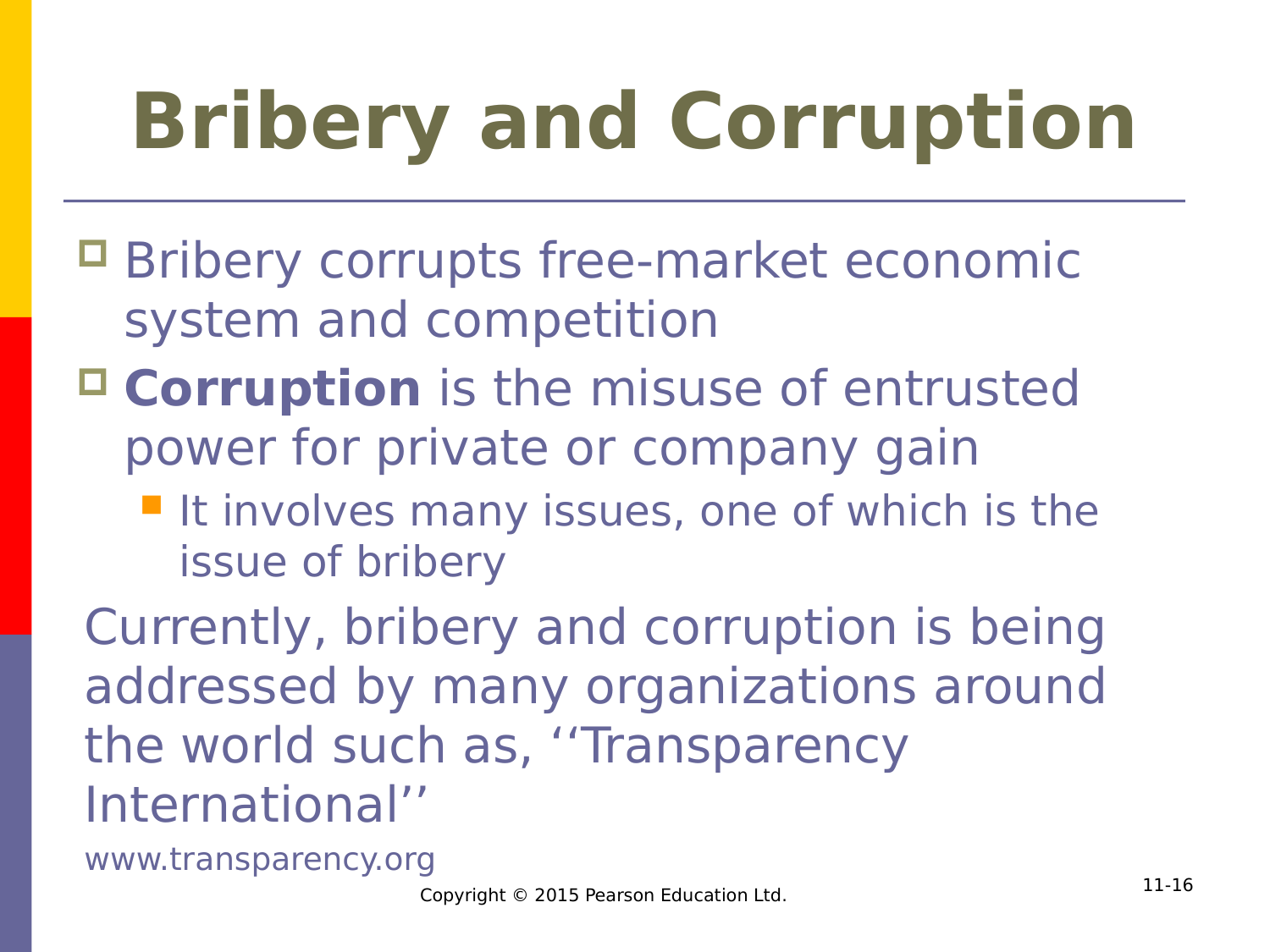

Bribery and Corruption
Bribery corrupts free-market economic system and competition
Corruption is the misuse of entrusted power for private or company gain
It involves many issues, one of which is the issue of bribery
Currently, bribery and corruption is being addressed by many organizations around the world such as, ‘‘Transparency International’’
www.transparency.org
11-16
Copyright © 2015 Pearson Education Ltd.